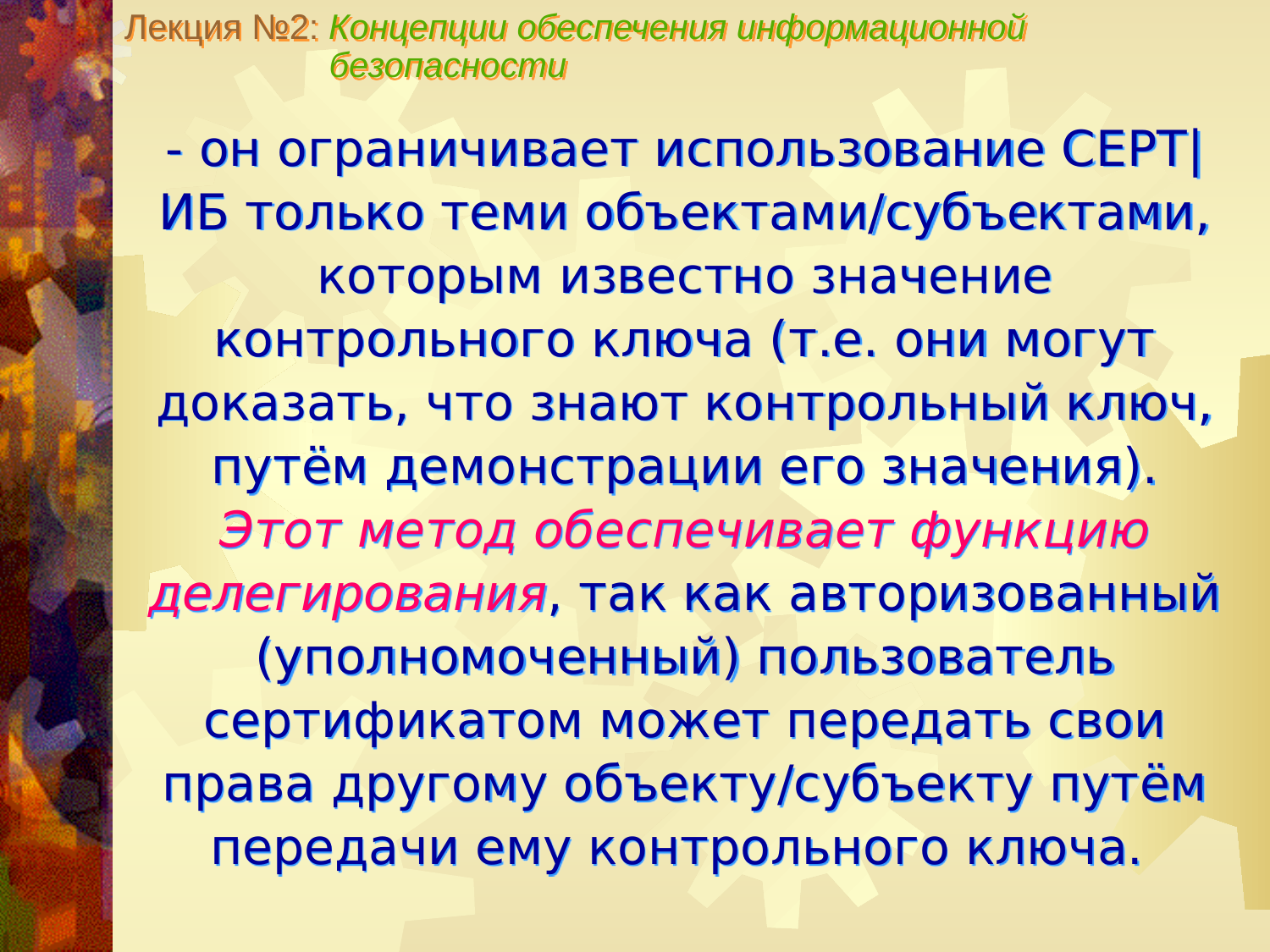

Лекция №2: Концепции обеспечения информационной
                       безопасности
- он ограничивает использование СЕРТ|ИБ только теми объектами/субъектами, которым известно значение контрольного ключа (т.е. они могут доказать, что знают контрольный ключ, путём демонстрации его значения).
Этот метод обеспечивает функцию делегирования, так как авторизованный (уполномоченный) пользователь сертификатом может передать свои права другому объекту/субъекту путём передачи ему контрольного ключа.